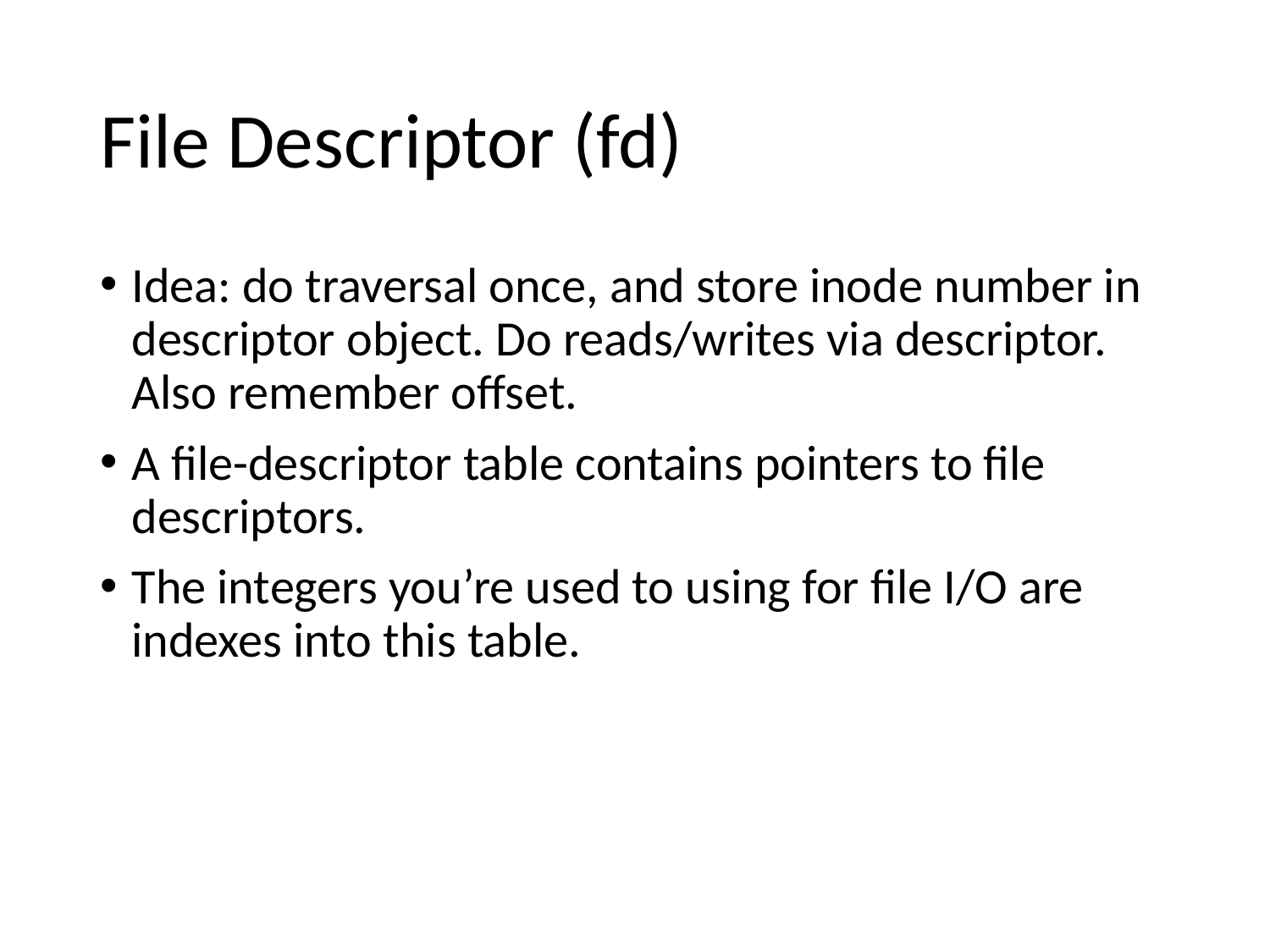

# File Descriptor (fd)
Idea: do traversal once, and store inode number in descriptor object. Do reads/writes via descriptor. Also remember offset.
A file-descriptor table contains pointers to file descriptors.
The integers you’re used to using for file I/O are indexes into this table.